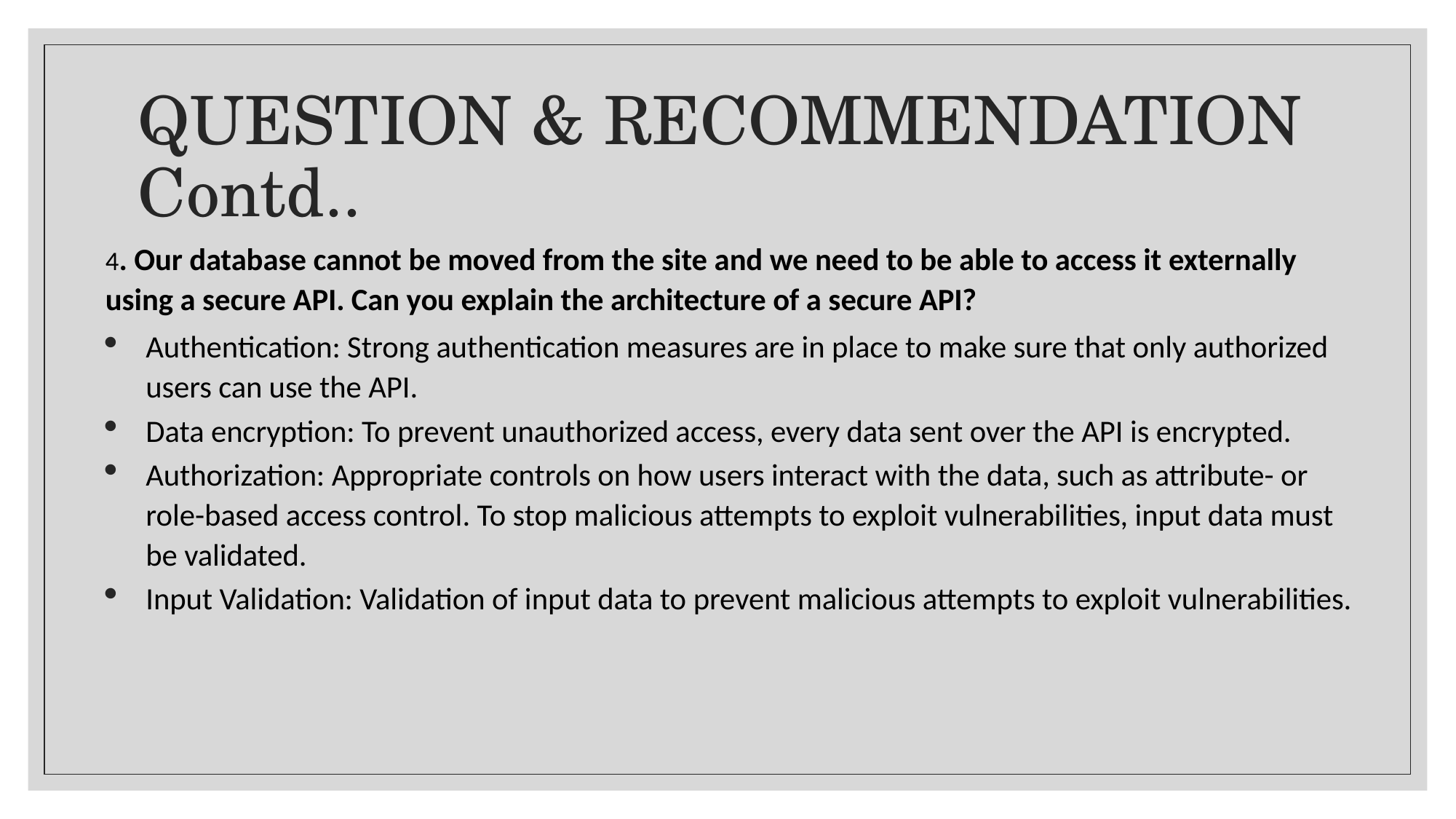

# QUESTION & RECOMMENDATION Contd..
4. Our database cannot be moved from the site and we need to be able to access it externally using a secure API. Can you explain the architecture of a secure API?
Authentication: Strong authentication measures are in place to make sure that only authorized users can use the API.
Data encryption: To prevent unauthorized access, every data sent over the API is encrypted.
Authorization: Appropriate controls on how users interact with the data, such as attribute- or role-based access control. To stop malicious attempts to exploit vulnerabilities, input data must be validated.
Input Validation: Validation of input data to prevent malicious attempts to exploit vulnerabilities.